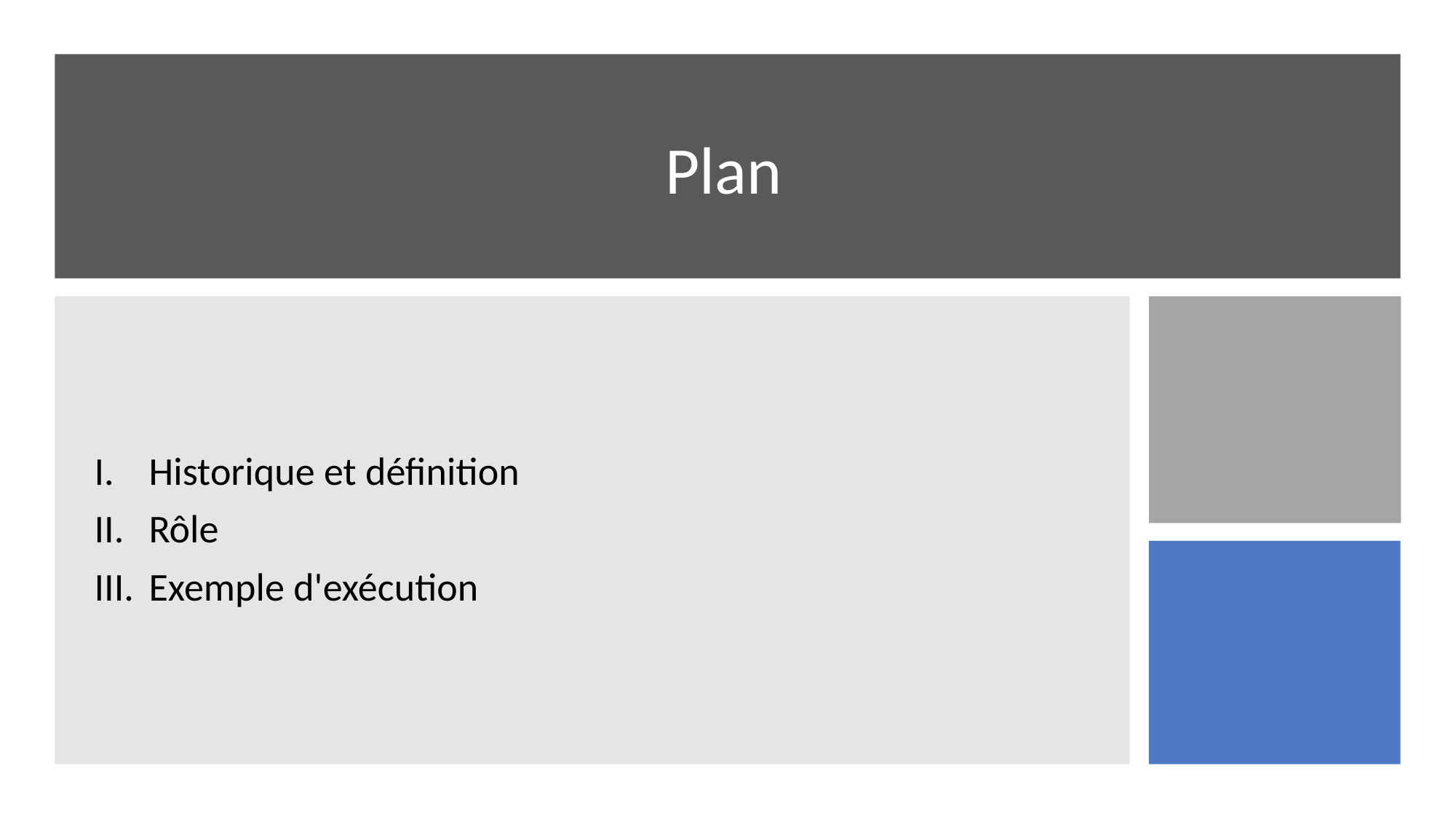

# Plan

Historique et définition
Rôle
Exemple d'exécution